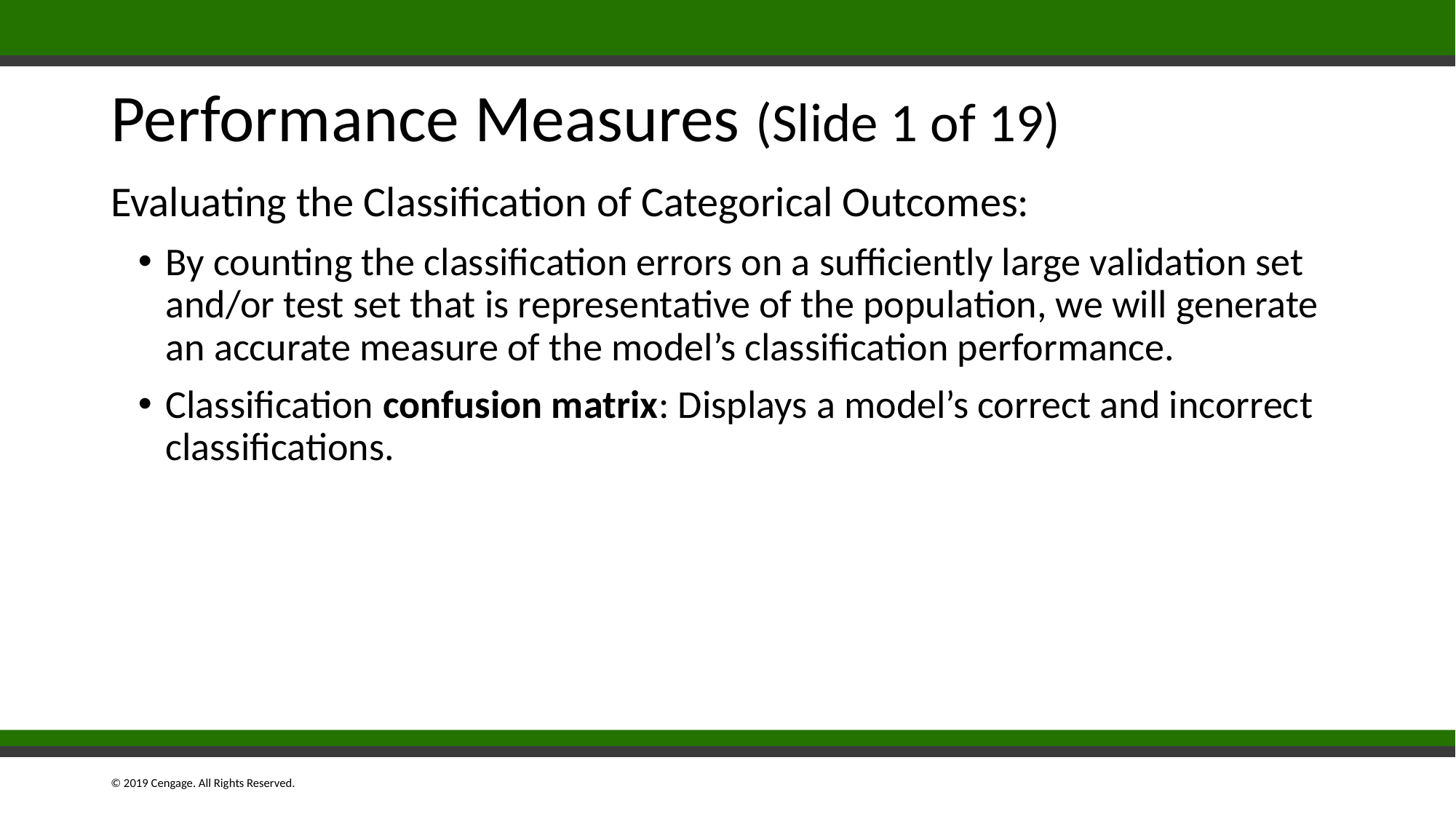

# Performance Measures (Slide 1 of 19)
Evaluating the Classification of Categorical Outcomes:
By counting the classification errors on a sufficiently large validation set and/or test set that is representative of the population, we will generate an accurate measure of the model’s classification performance.
Classification confusion matrix: Displays a model’s correct and incorrect classifications.